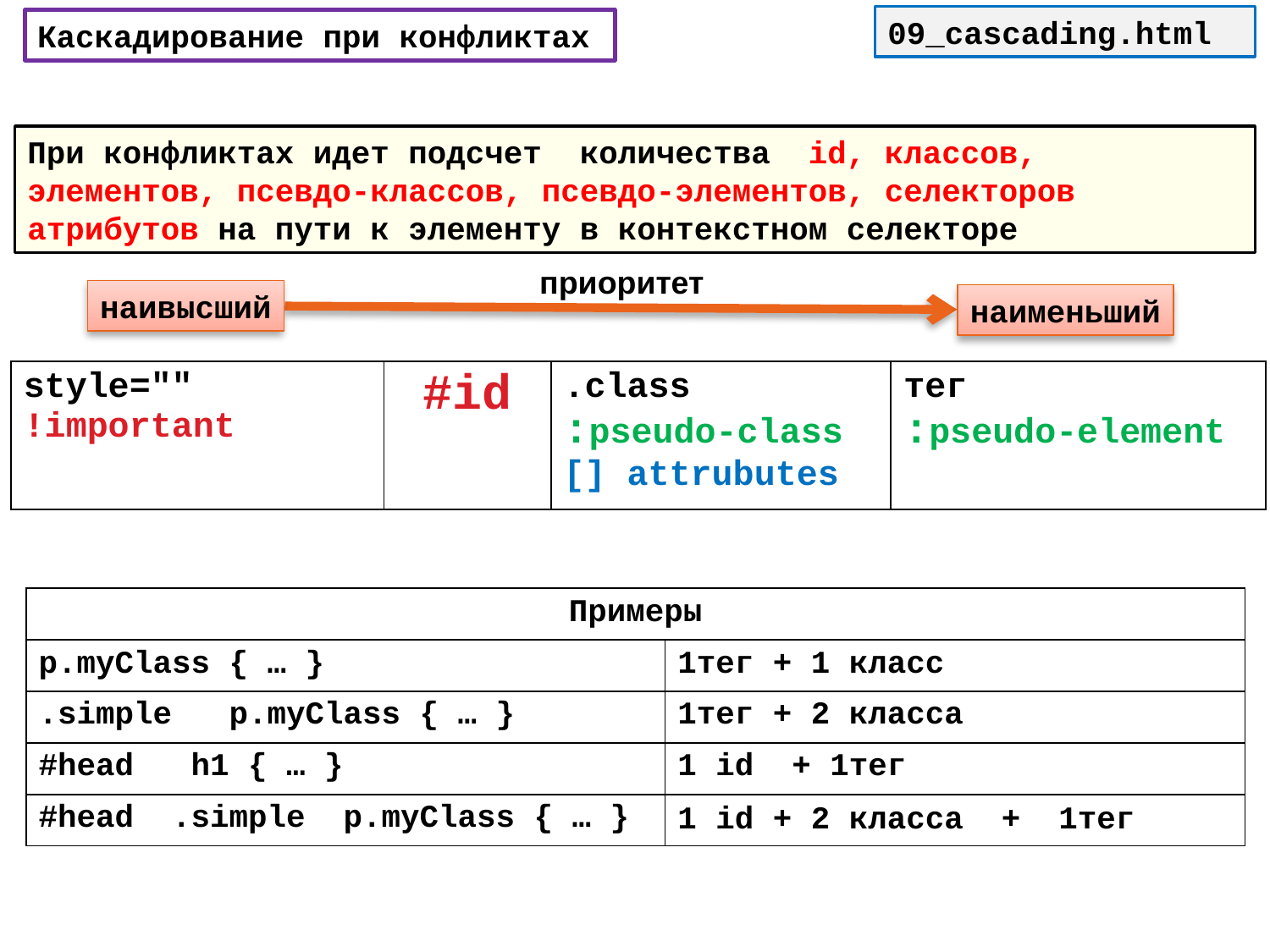

09_cascading.html
Каскадирование при конфликтах
При конфликтах идет подсчет  количества  id, классов,  элементов, псевдо-классов, псевдо-элементов, селекторов атрибутов на пути к элементу в контекстном селекторе
приоритет
наивысший
наименьший
| style="" !important | #id | .class :pseudo-class [] attrubutes | тег :pseudo-element |
| --- | --- | --- | --- |
| Примеры |  |
| --- | --- |
| p.myClass { … } | 1тег + 1 класс |
| .simple p.myClass { … } | 1тег + 2 классa |
| #head h1 { … } | 1 id + 1тег |
| #head .simple p.myClass { … } | 1 id + 2 класса + 1тег |